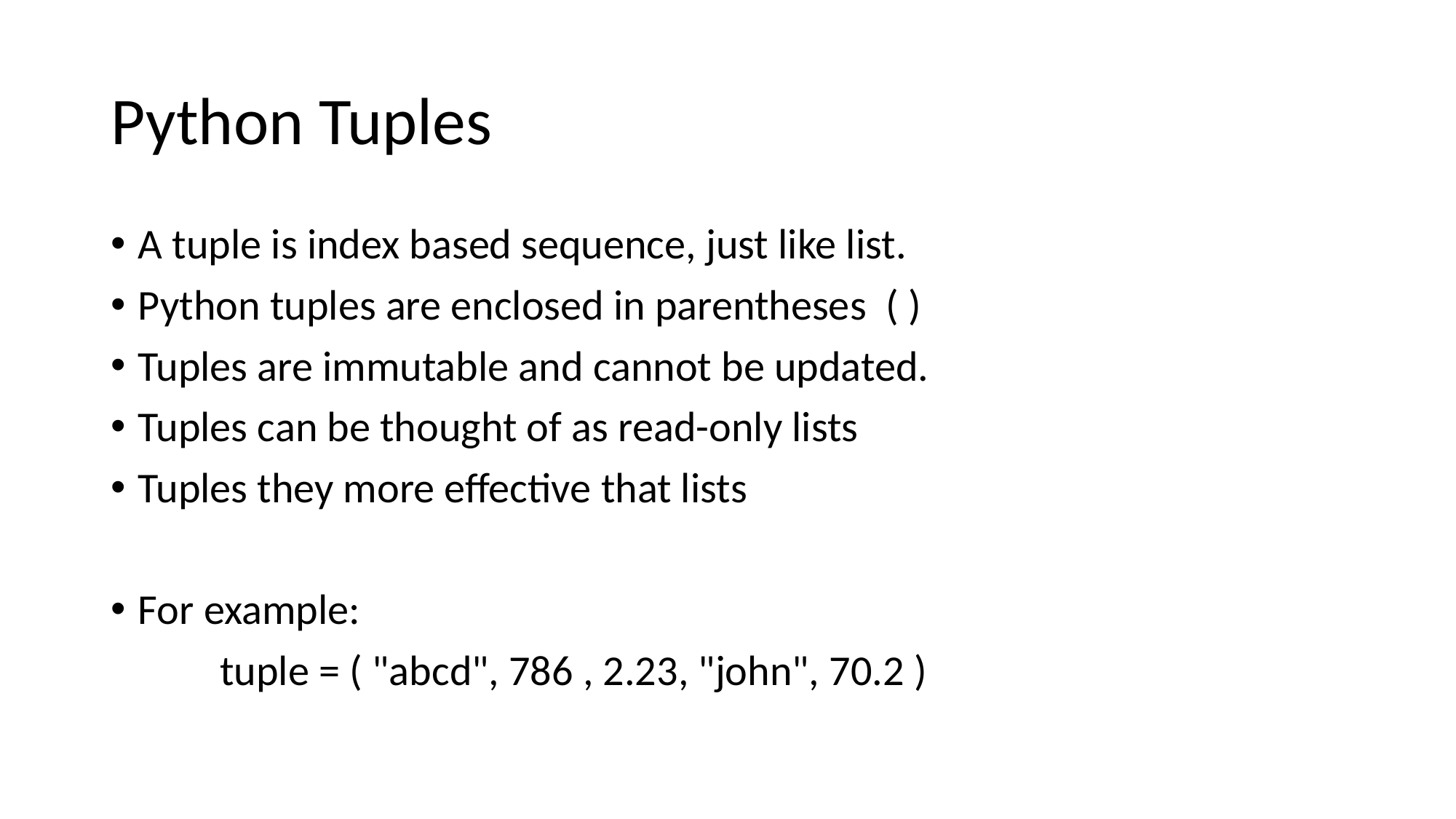

# Python Tuples
A tuple is index based sequence, just like list.
Python tuples are enclosed in parentheses  ( )
Tuples are immutable and cannot be updated.
Tuples can be thought of as read-only lists
Tuples they more effective that lists

For example:
	tuple = ( "abcd", 786 , 2.23, "john", 70.2 )